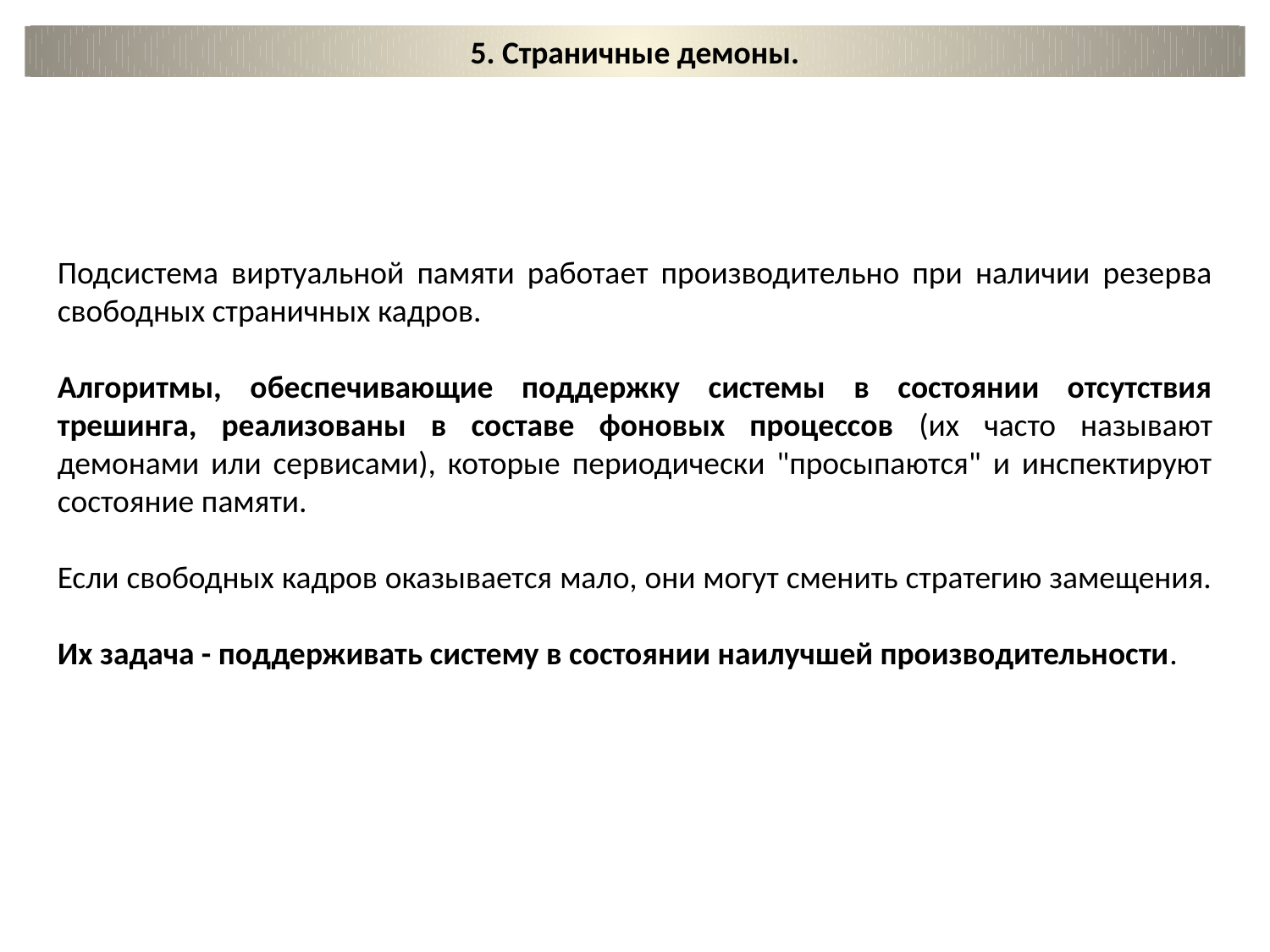

5. Страничные демоны.
Подсистема виртуальной памяти работает производительно при наличии резерва свободных страничных кадров.

Алгоритмы, обеспечивающие поддержку системы в состоянии отсутствия трешинга, реализованы в составе фоновых процессов (их часто называют демонами или сервисами), которые периодически "просыпаются" и инспектируют состояние памяти.

Если свободных кадров оказывается мало, они могут сменить стратегию замещения.

Их задача - поддерживать систему в состоянии наилучшей производительности.